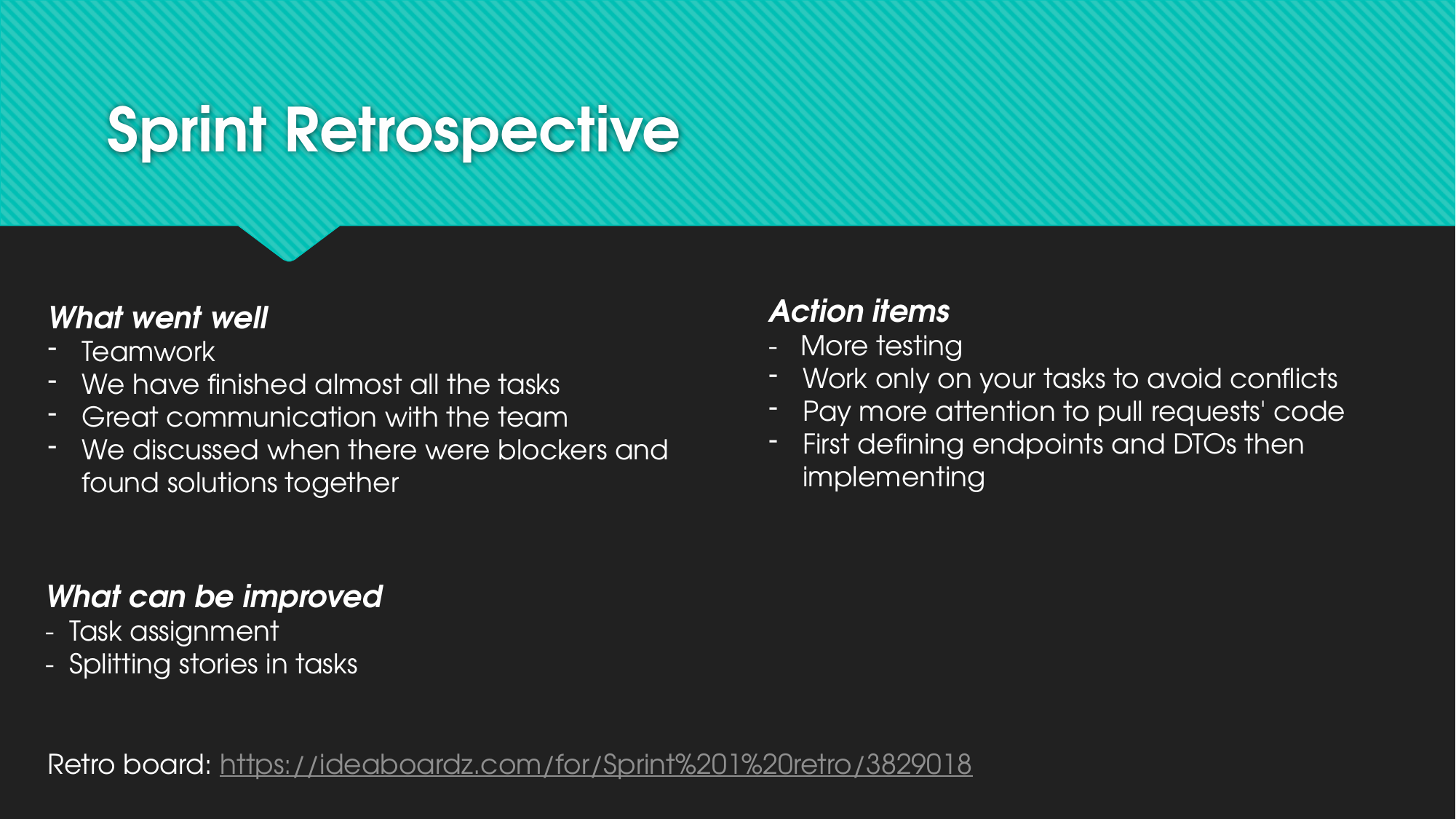

# Sprint Retrospective
Action items
-   More testing
Work only on your tasks to avoid conflicts
Pay more attention to pull requests' code
First defining endpoints and DTOs then implementing
What went well
Teamwork
We have finished almost all the tasks
Great communication with the team
We discussed when there were blockers and found solutions together
What can be improved
-  Task assignment
-  Splitting stories in tasks
Retro board: https://ideaboardz.com/for/Sprint%201%20retro/3829018